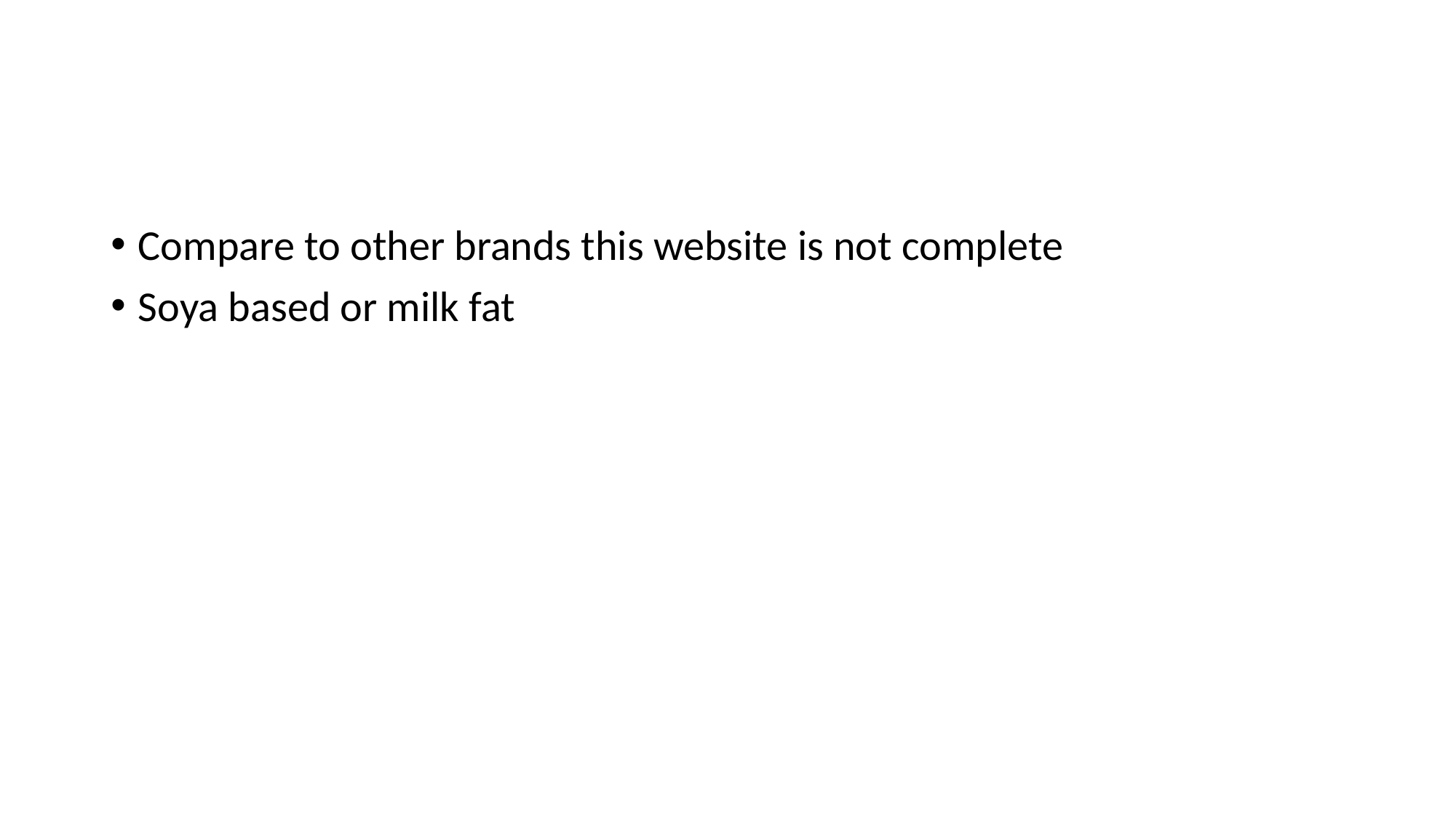

Compare to other brands this website is not complete
Soya based or milk fat